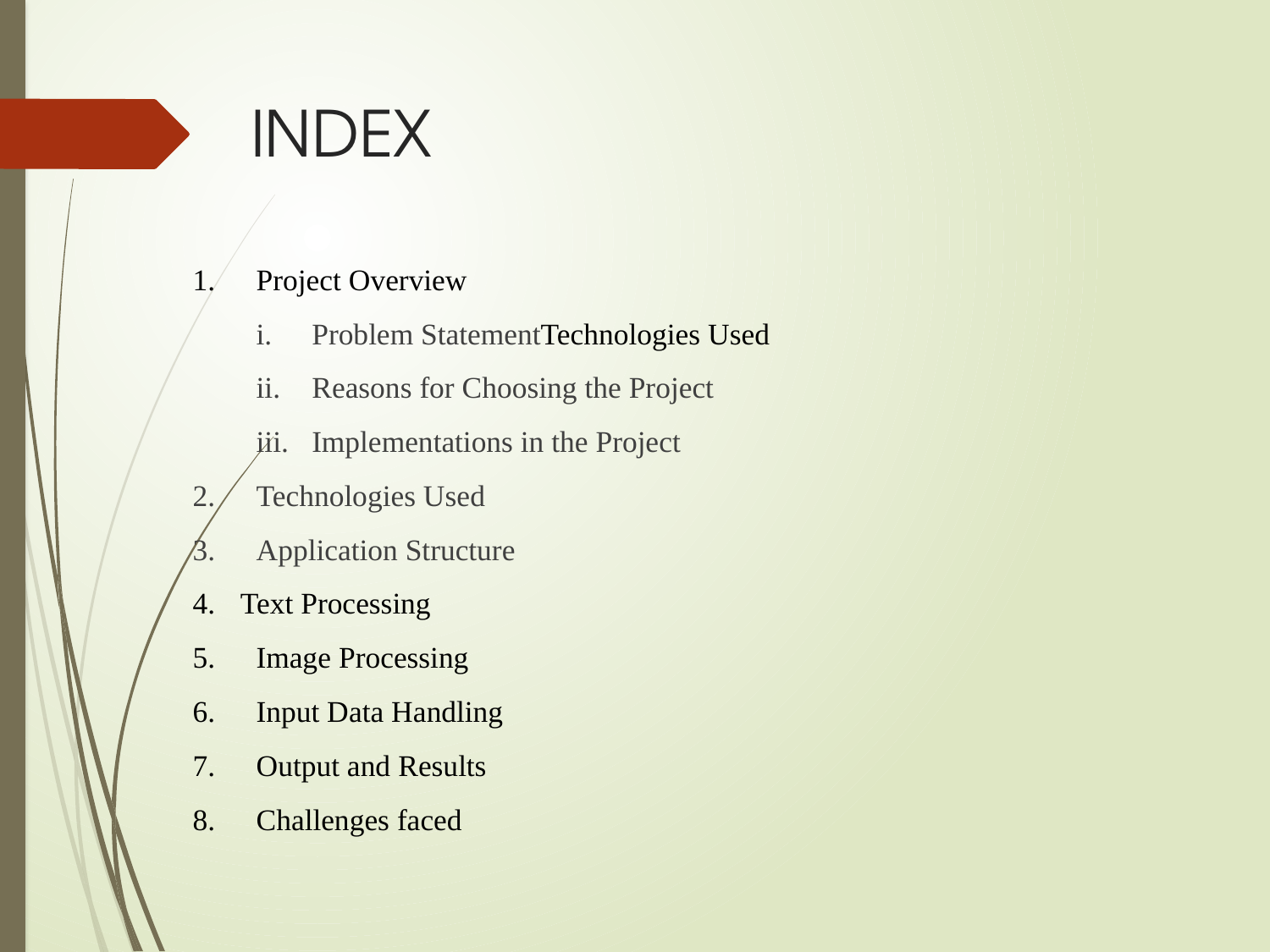

# INDEX
Project Overview
Problem StatementTechnologies Used
Reasons for Choosing the Project
Implementations in the Project
Technologies Used
Application Structure
Text Processing
Image Processing
Input Data Handling
Output and Results
Challenges faced